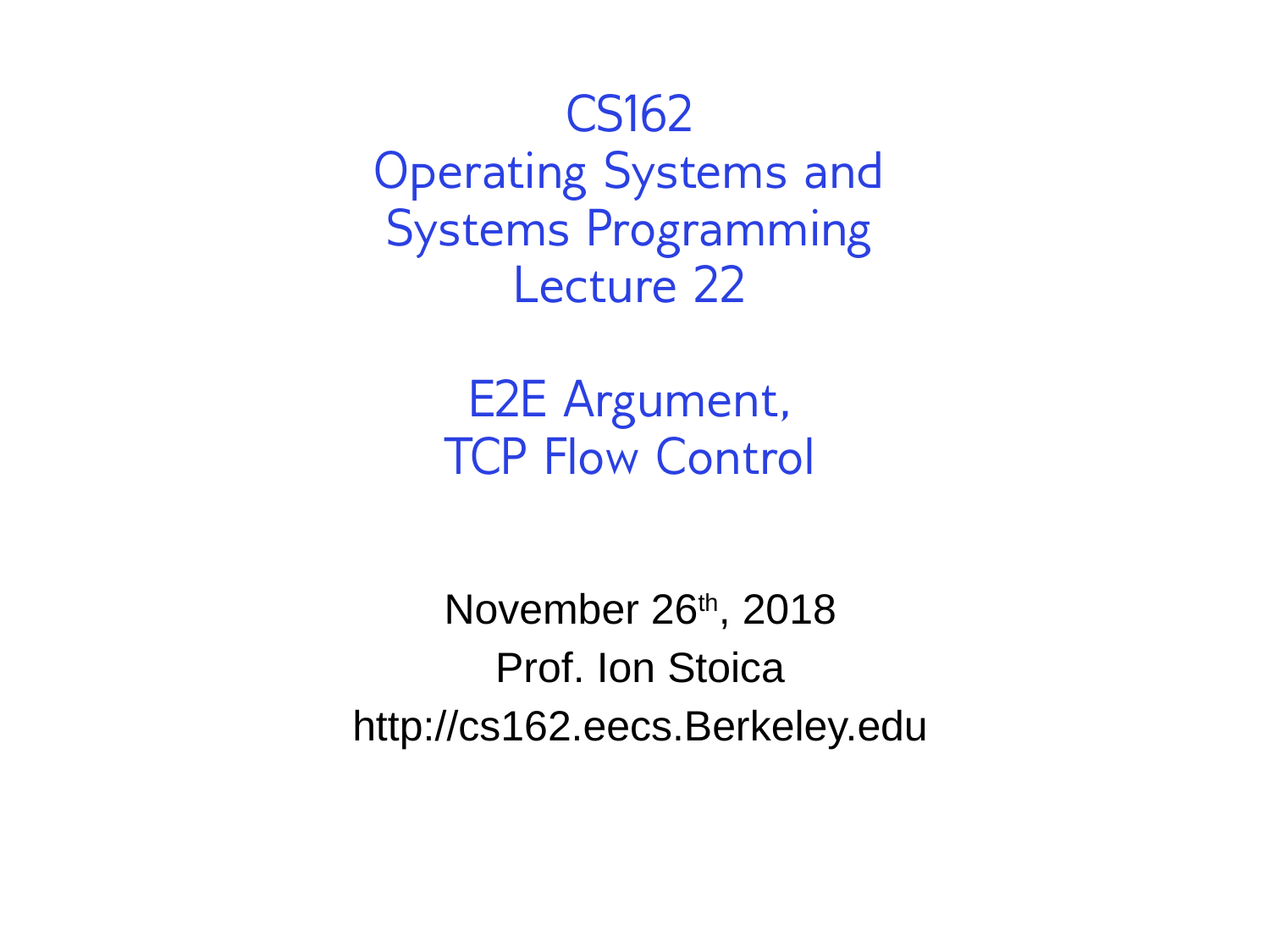

# CS162 Operating Systems and Systems Programming Lecture 22 E2E Argument, TCP Flow Control
November 26th, 2018
Prof. Ion Stoica
http://cs162.eecs.Berkeley.edu